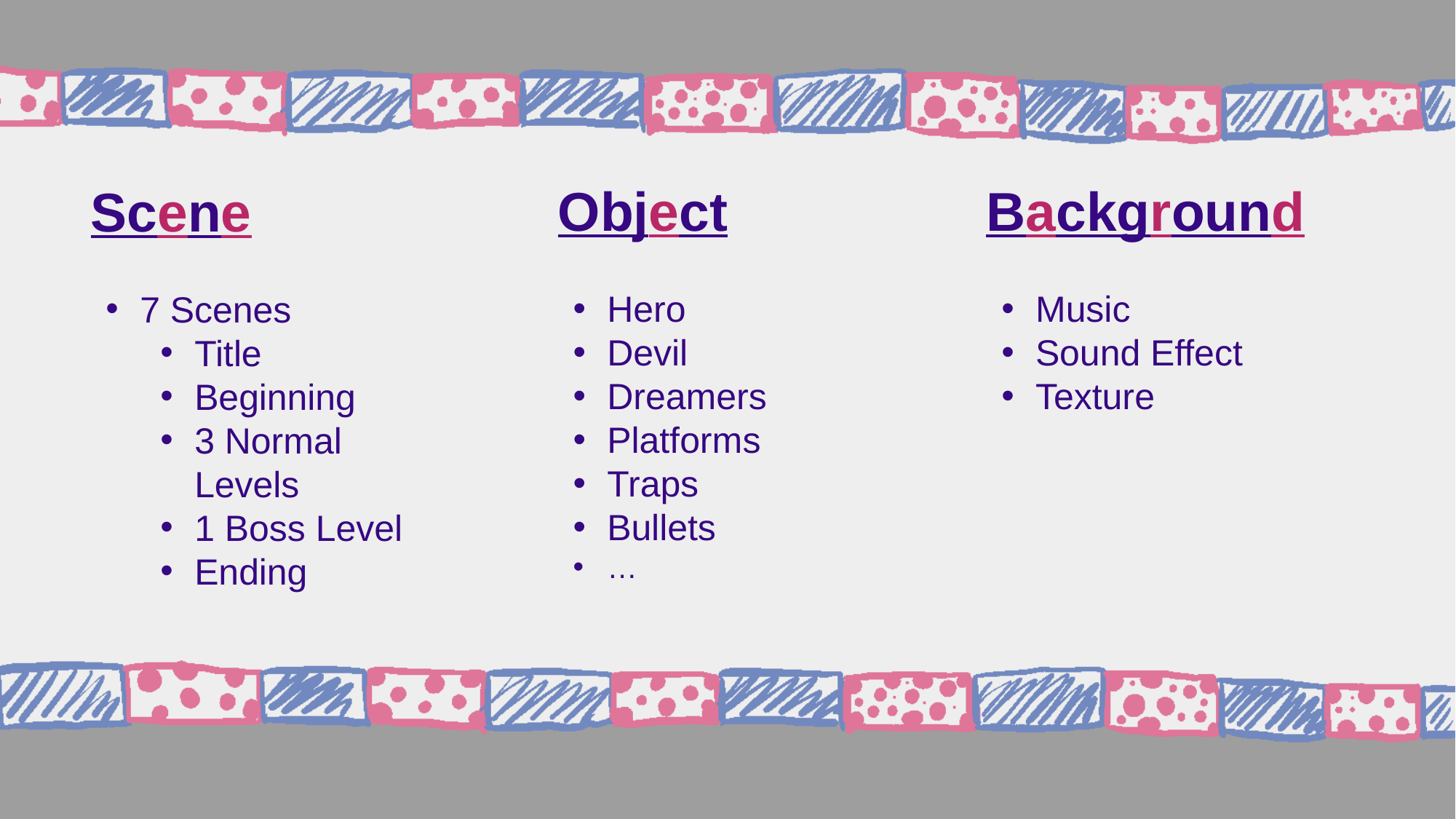

Object
Hero
Devil
Dreamers
Platforms
Traps
Bullets
…
Background
Music
Sound Effect
Texture

Scene
7 Scenes
Title
Beginning
3 Normal Levels
1 Boss Level
Ending